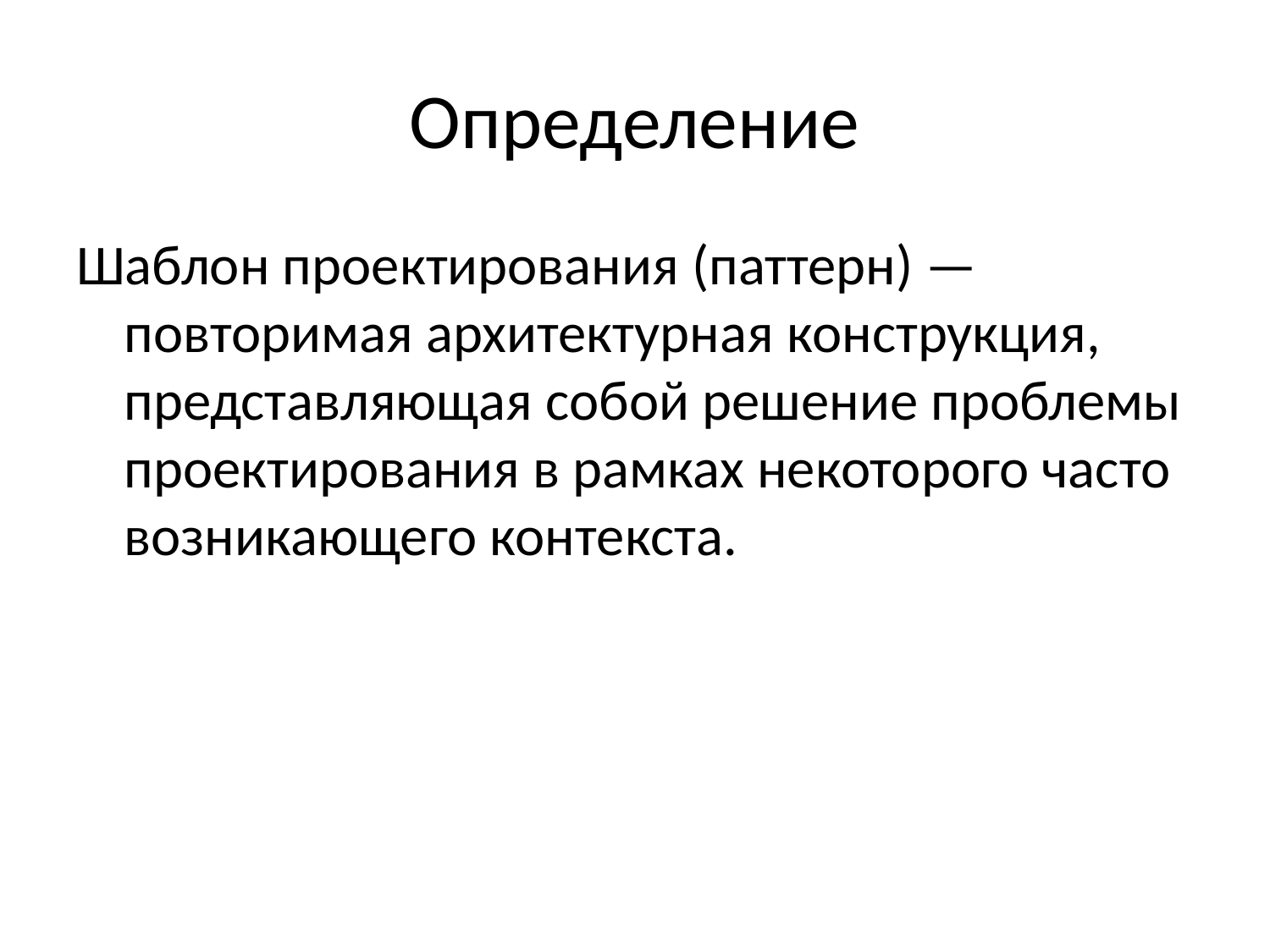

# Определение
Шаблон проектирования (паттерн) — повторимая архитектурная конструкция, представляющая собой решение проблемы проектирования в рамках некоторого часто возникающего контекста.